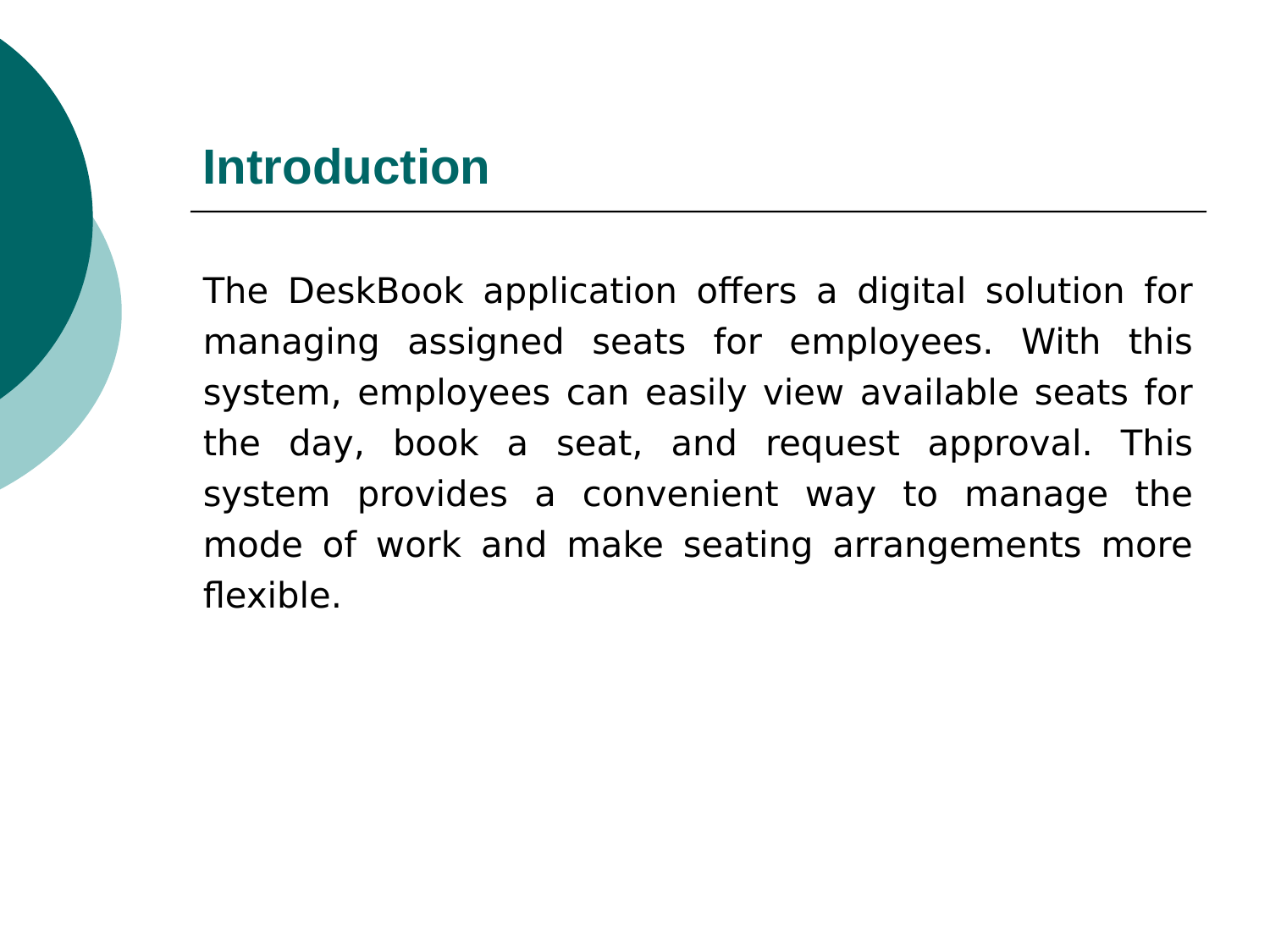

# Introduction
The DeskBook application offers a digital solution for managing assigned seats for employees. With this system, employees can easily view available seats for the day, book a seat, and request approval. This system provides a convenient way to manage the mode of work and make seating arrangements more flexible.